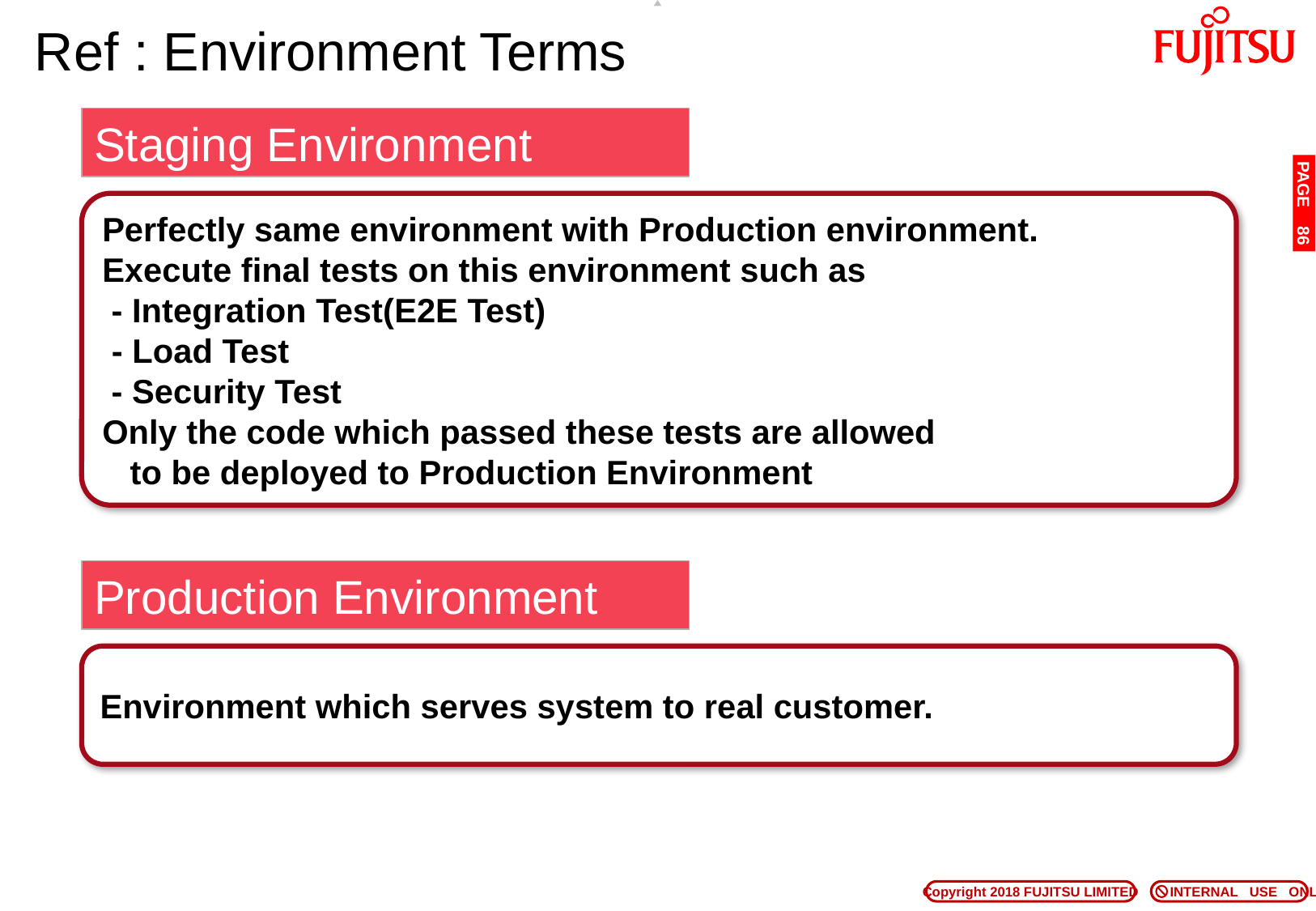

# Ref : Environment Terms
Staging Environment
PAGE    86
Perfectly same environment with Production environment.
Execute final tests on this environment such as
 - Integration Test(E2E Test)
 - Load Test
 - Security Test
Only the code which passed these tests are allowed
   to be deployed to Production Environment
Production Environment
Environment which serves system to real customer.